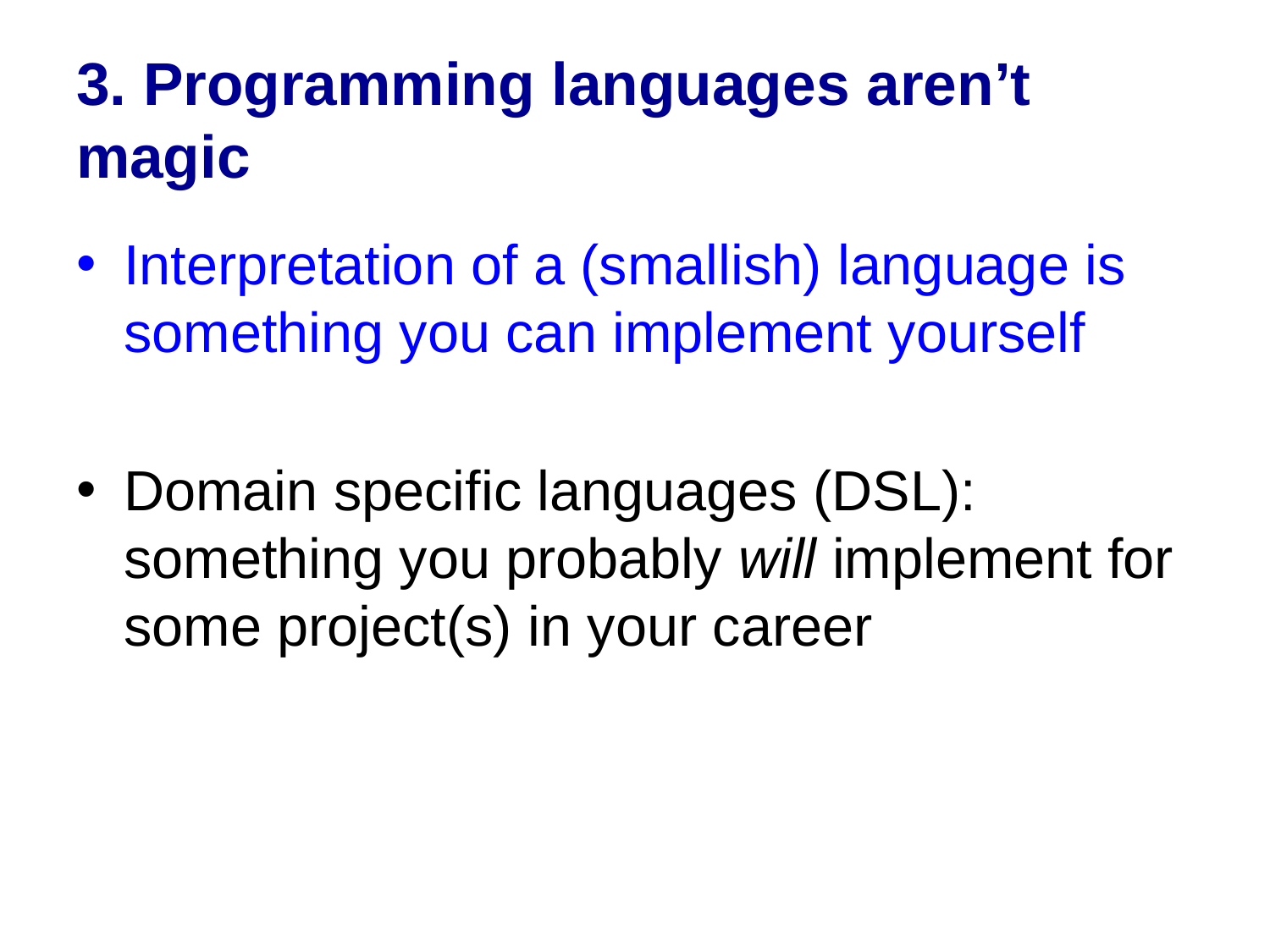

# 3. Programming languages aren’t magic
Interpretation of a (smallish) language is something you can implement yourself

Domain specific languages (DSL):  something you probably will implement for some project(s) in your career